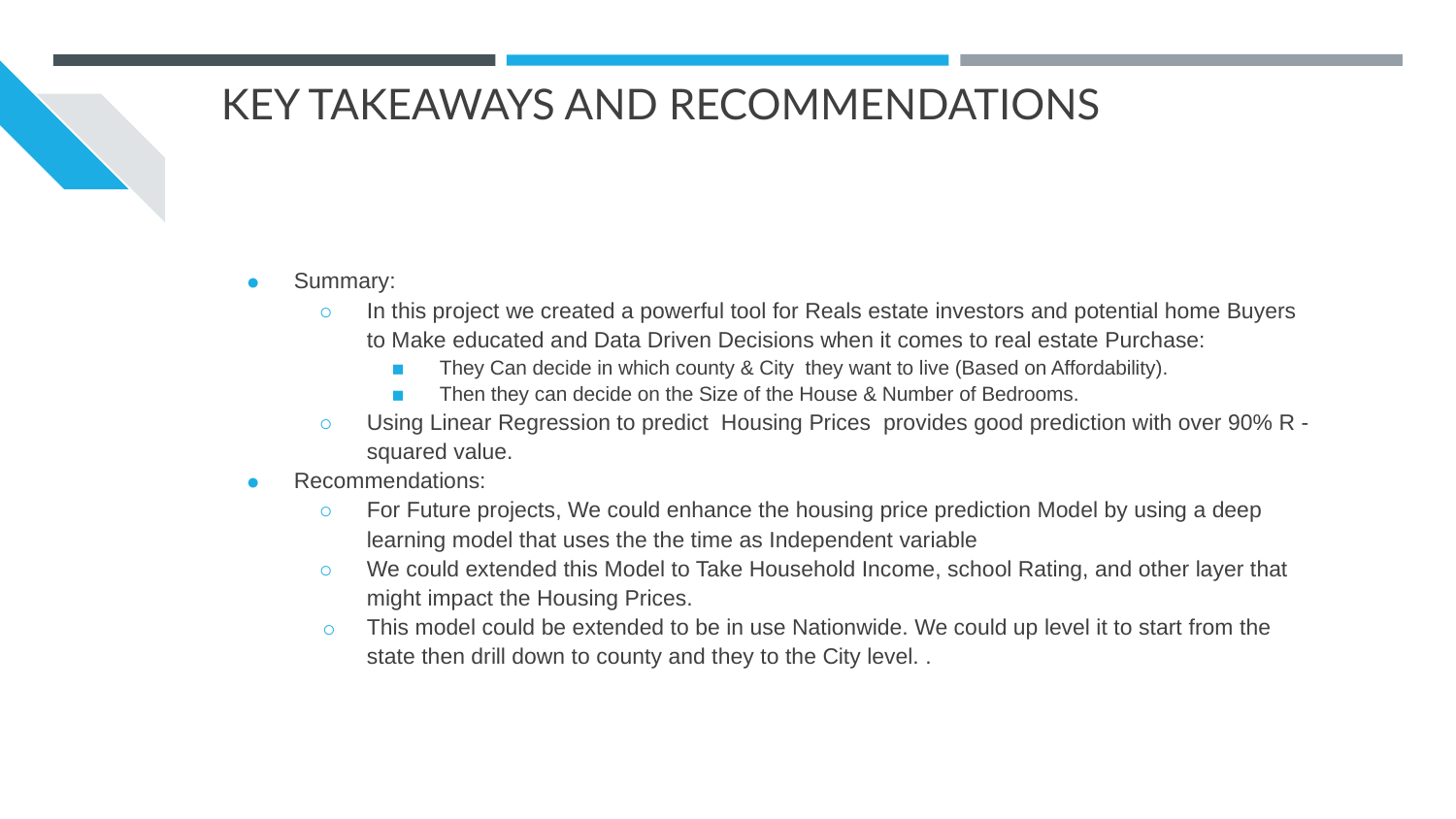

# KEY TAKEAWAYS AND RECOMMENDATIONS
Summary:
In this project we created a powerful tool for Reals estate investors and potential home Buyers to Make educated and Data Driven Decisions when it comes to real estate Purchase:
They Can decide in which county & City  they want to live (Based on Affordability).
Then they can decide on the Size of the House & Number of Bedrooms.
Using Linear Regression to predict  Housing Prices  provides good prediction with over 90% R - squared value.
Recommendations:
For Future projects, We could enhance the housing price prediction Model by using a deep learning model that uses the the time as Independent variable
We could extended this Model to Take Household Income, school Rating, and other layer that might impact the Housing Prices.
This model could be extended to be in use Nationwide. We could up level it to start from the state then drill down to county and they to the City level. .